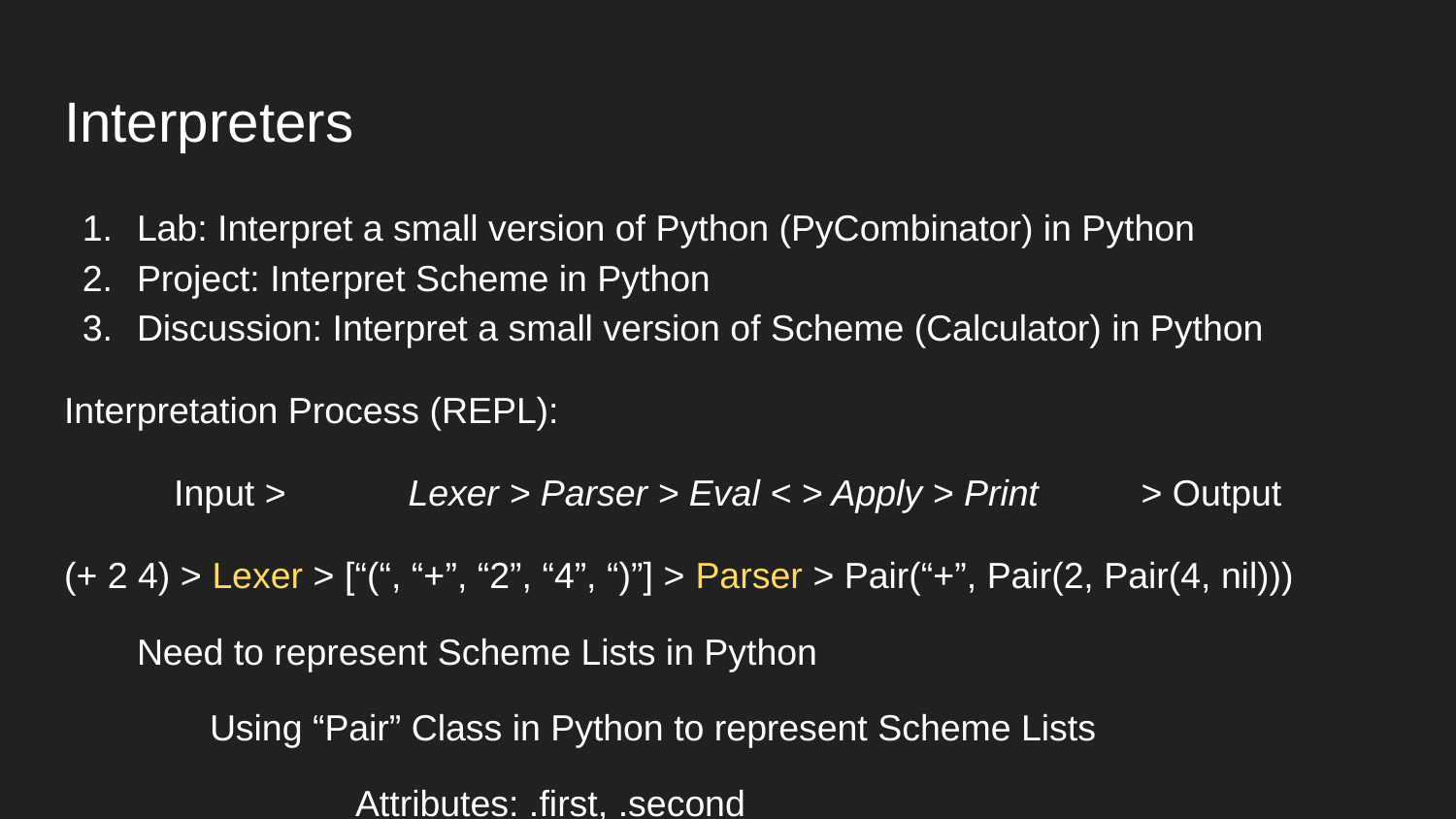

# Interpreters
Lab: Interpret a small version of Python (PyCombinator) in Python
Project: Interpret Scheme in Python
Discussion: Interpret a small version of Scheme (Calculator) in Python
Interpretation Process (REPL):
Input >            Lexer > Parser > Eval < > Apply > Print          > Output
(+ 2 4) > Lexer > [“(“, “+”, “2”, “4”, “)”] > Parser > Pair(“+”, Pair(2, Pair(4, nil)))
Need to represent Scheme Lists in Python
	Using “Pair” Class in Python to represent Scheme Lists
		Attributes: .first, .second